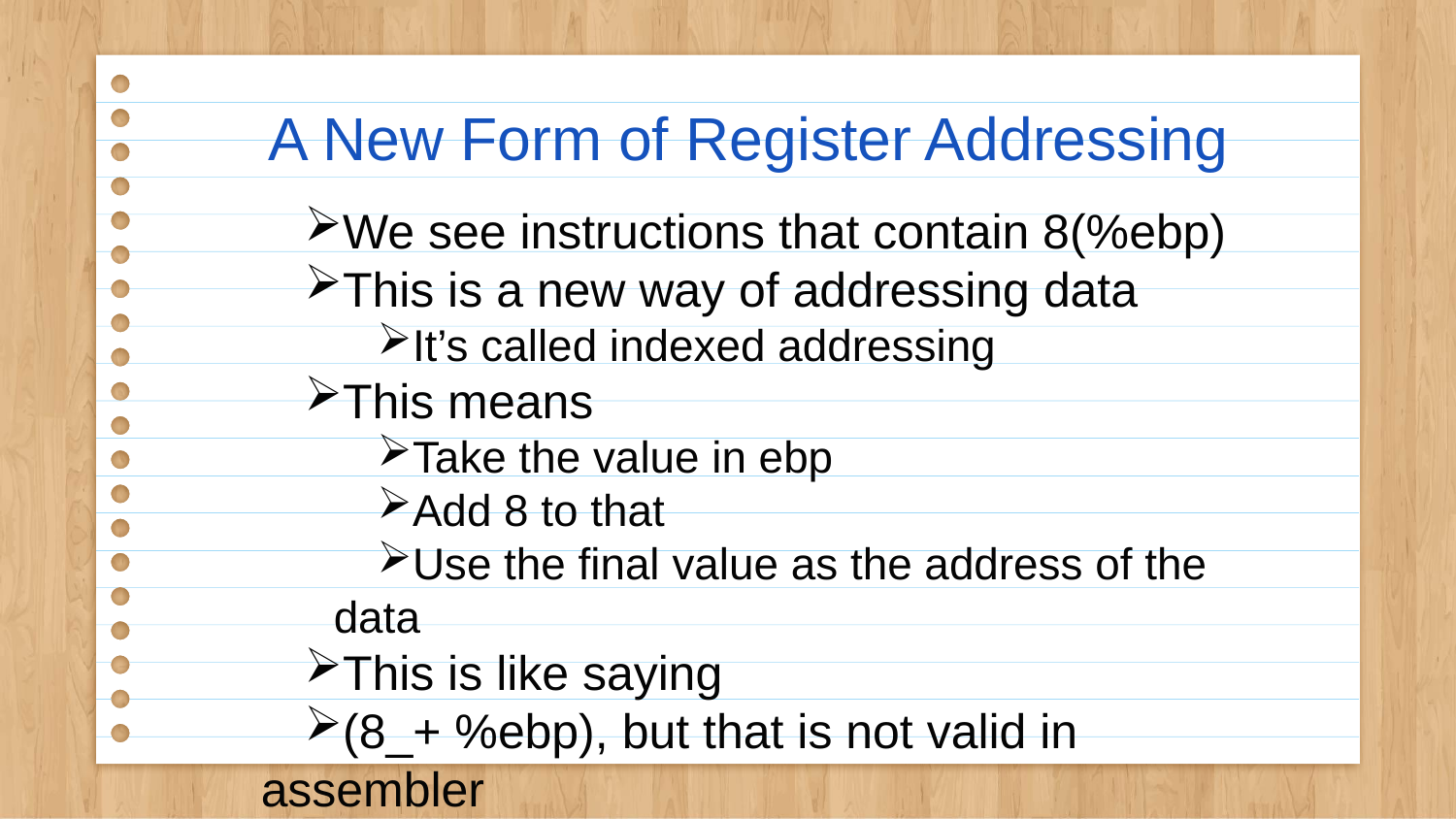

# A New Form of Register Addressing
We see instructions that contain 8(%ebp)
This is a new way of addressing data
It’s called indexed addressing
This means
Take the value in ebp
Add 8 to that
Use the final value as the address of the data
This is like saying
(8_+ %ebp), but that is not valid in assembler